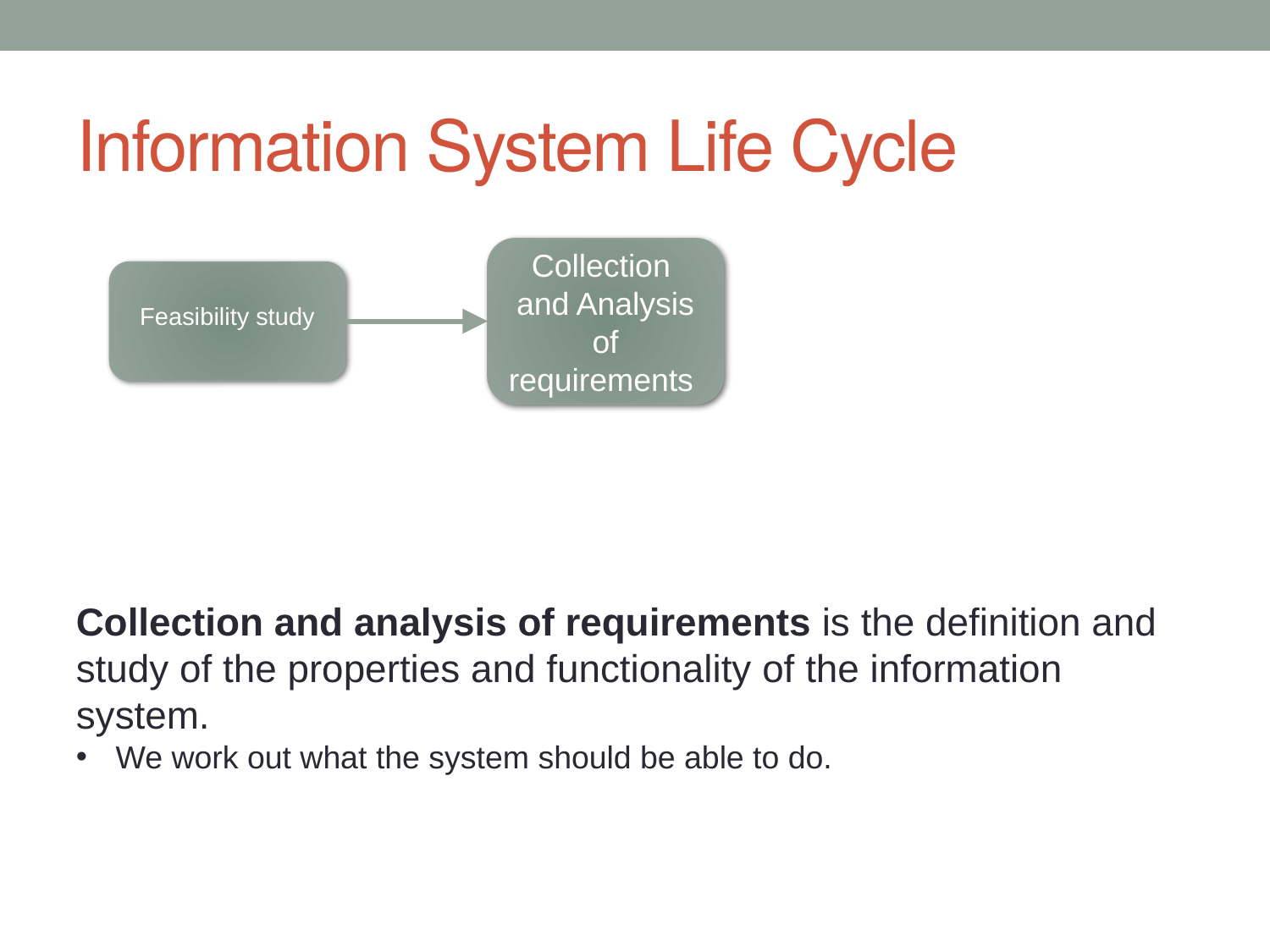

# Information System Life Cycle
Collection  and Analysis of requirements
Feasibility study
Collection and analysis of requirements is the definition and study of the properties and functionality of the information system.
We work out what the system should be able to do.